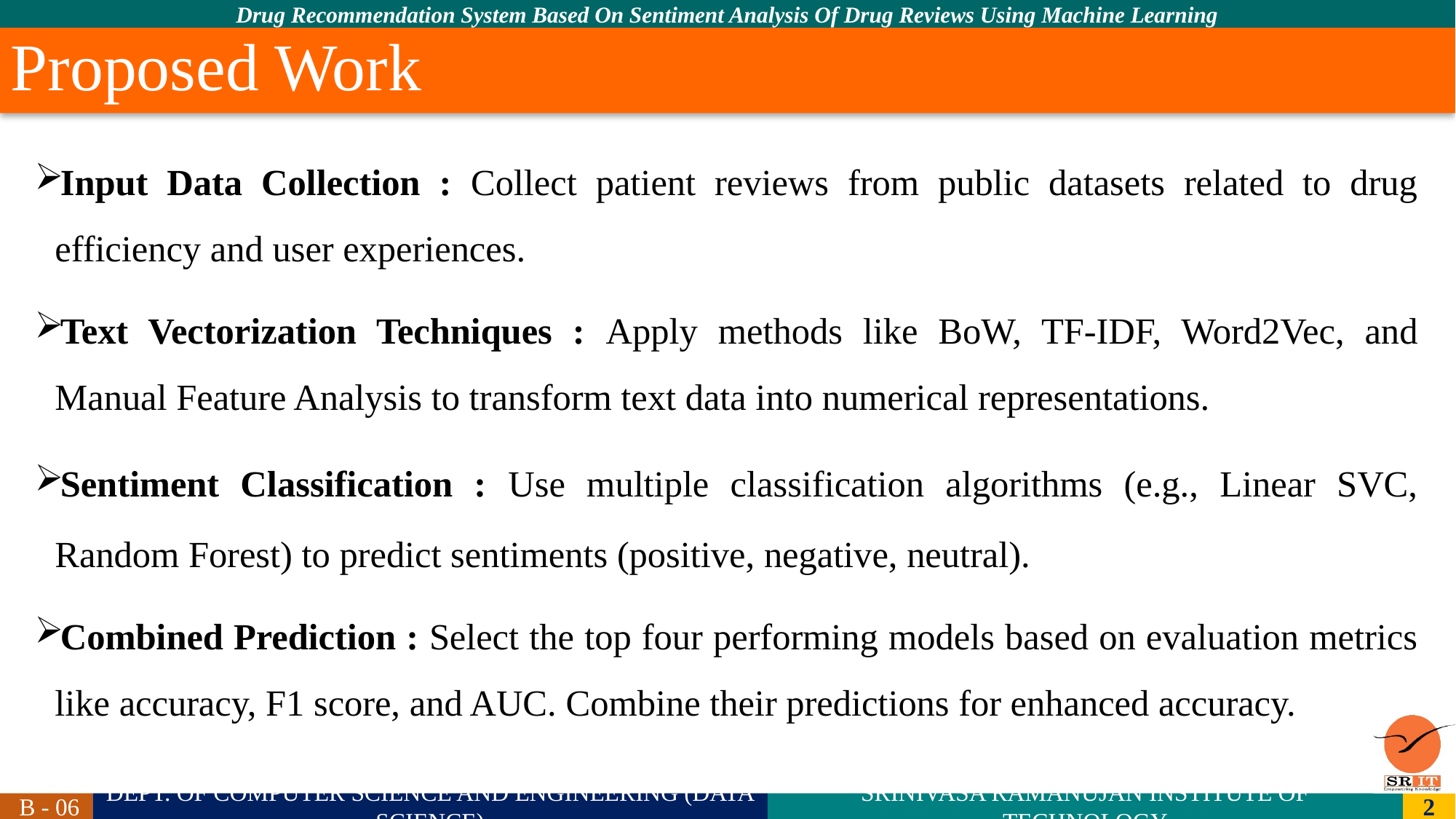

# Proposed Work
Input Data Collection : Collect patient reviews from public datasets related to drug efficiency and user experiences.
Text Vectorization Techniques : Apply methods like BoW, TF-IDF, Word2Vec, and Manual Feature Analysis to transform text data into numerical representations.
Sentiment Classification : Use multiple classification algorithms (e.g., Linear SVC, Random Forest) to predict sentiments (positive, negative, neutral).
Combined Prediction : Select the top four performing models based on evaluation metrics like accuracy, F1 score, and AUC. Combine their predictions for enhanced accuracy.